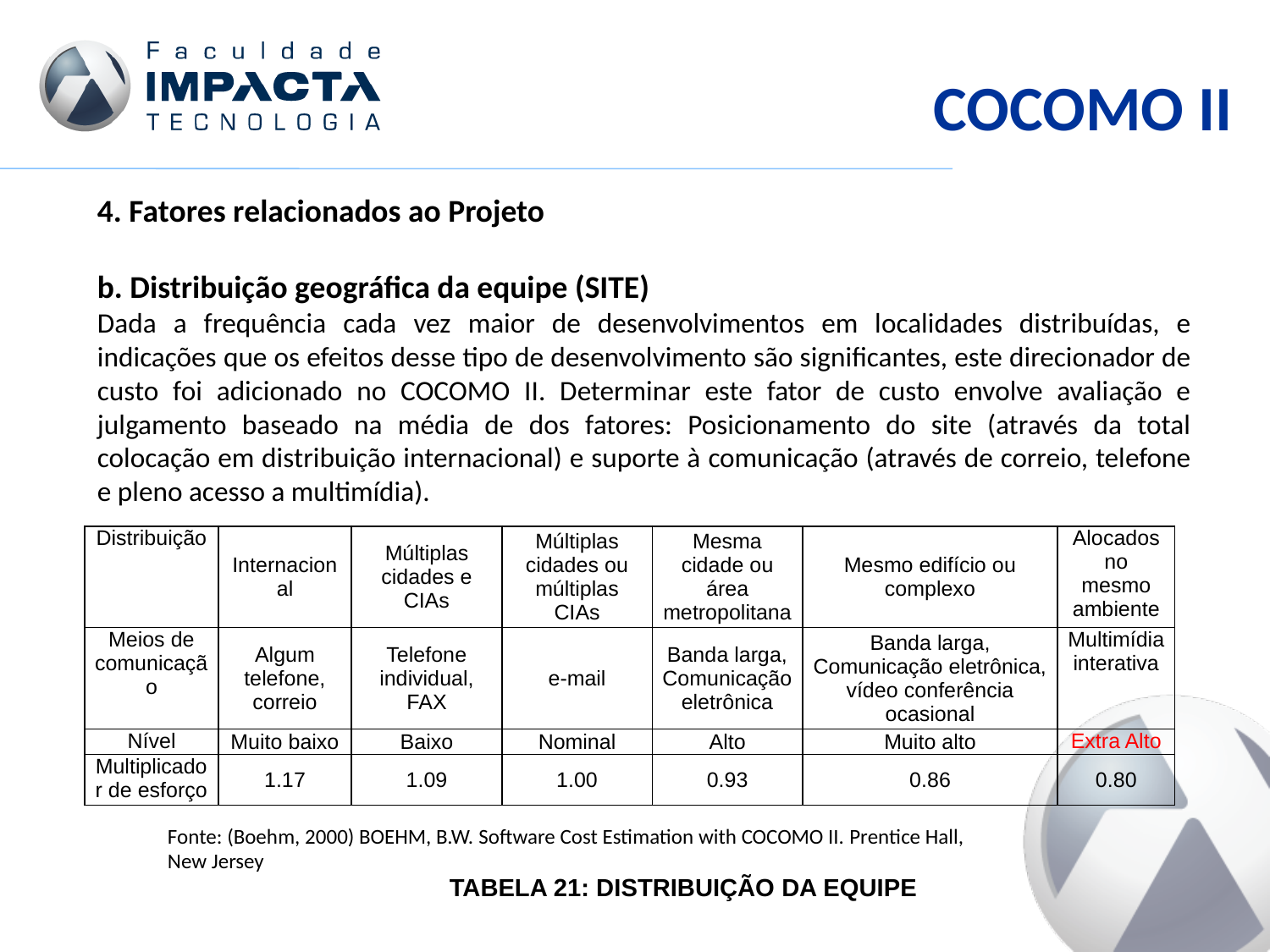

COCOMO II

4. Fatores relacionados ao Projeto

b. Distribuição geográfica da equipe (SITE)
Dada a frequência cada vez maior de desenvolvimentos em localidades distribuídas, e indicações que os efeitos desse tipo de desenvolvimento são significantes, este direcionador de custo foi adicionado no COCOMO II. Determinar este fator de custo envolve avaliação e julgamento baseado na média de dos fatores: Posicionamento do site (através da total colocação em distribuição internacional) e suporte à comunicação (através de correio, telefone e pleno acesso a multimídia).
| Distribuição | Internacional | Múltiplas cidades e CIAs | Múltiplas cidades ou múltiplas CIAs | Mesma cidade ou área metropolitana | Mesmo edifício ou complexo | Alocados no mesmo ambiente |
| --- | --- | --- | --- | --- | --- | --- |
| Meios de comunicação | Algum telefone, correio | Telefone individual, FAX | e-mail | Banda larga, Comunicação eletrônica | Banda larga, Comunicação eletrônica, vídeo conferência ocasional | Multimídia interativa |
| Nível | Muito baixo | Baixo | Nominal | Alto | Muito alto | Extra Alto |
| Multiplicador de esforço | 1.17 | 1.09 | 1.00 | 0.93 | 0.86 | 0.80 |
Fonte: (Boehm, 2000) BOEHM, B.W. Software Cost Estimation with COCOMO II. Prentice Hall, New Jersey
Tabela 21: distribuição da equipe